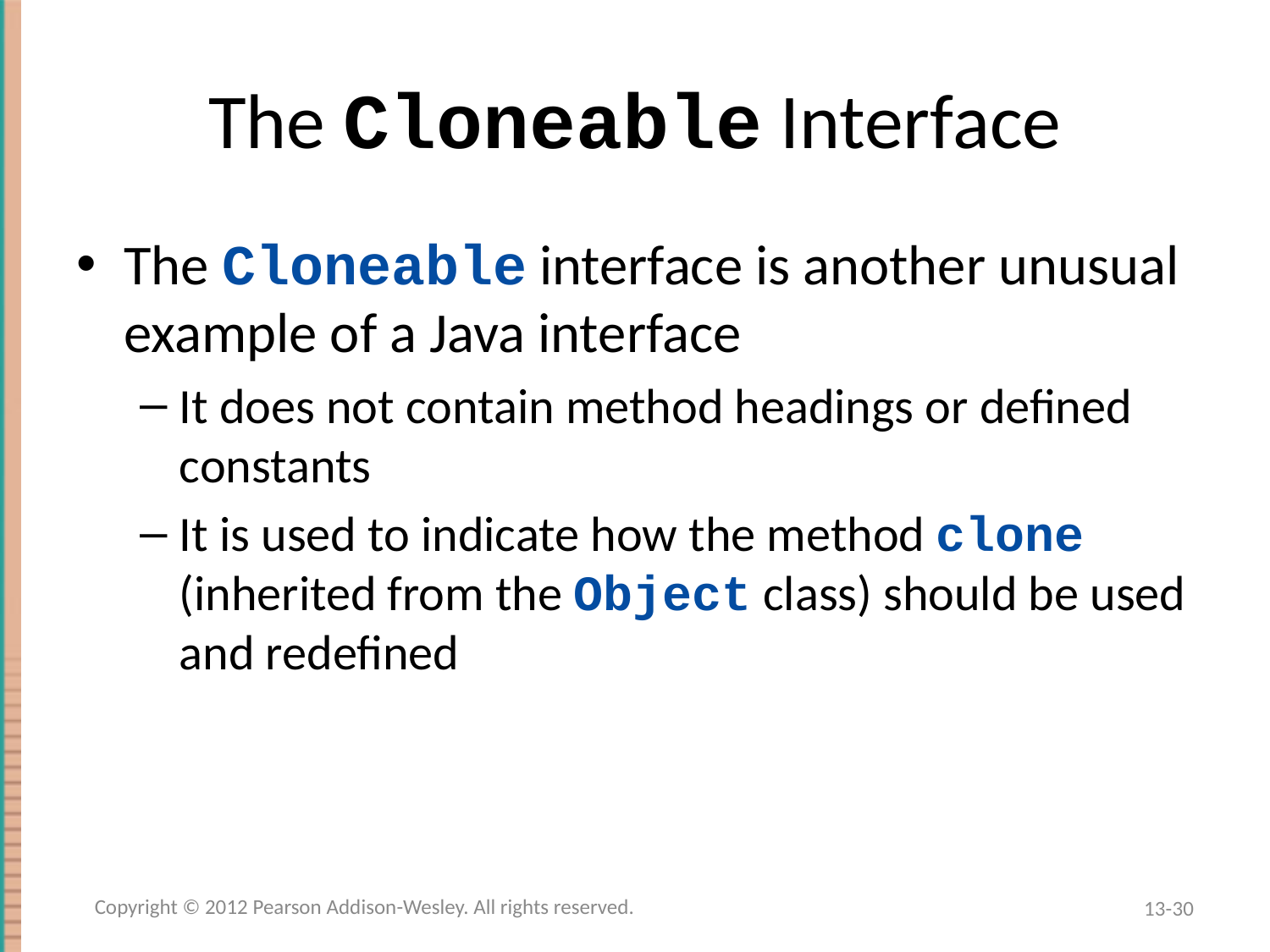

# The Cloneable Interface
The Cloneable interface is another unusual example of a Java interface
It does not contain method headings or defined constants
It is used to indicate how the method clone (inherited from the Object class) should be used and redefined
Copyright © 2012 Pearson Addison-Wesley. All rights reserved.
13-30